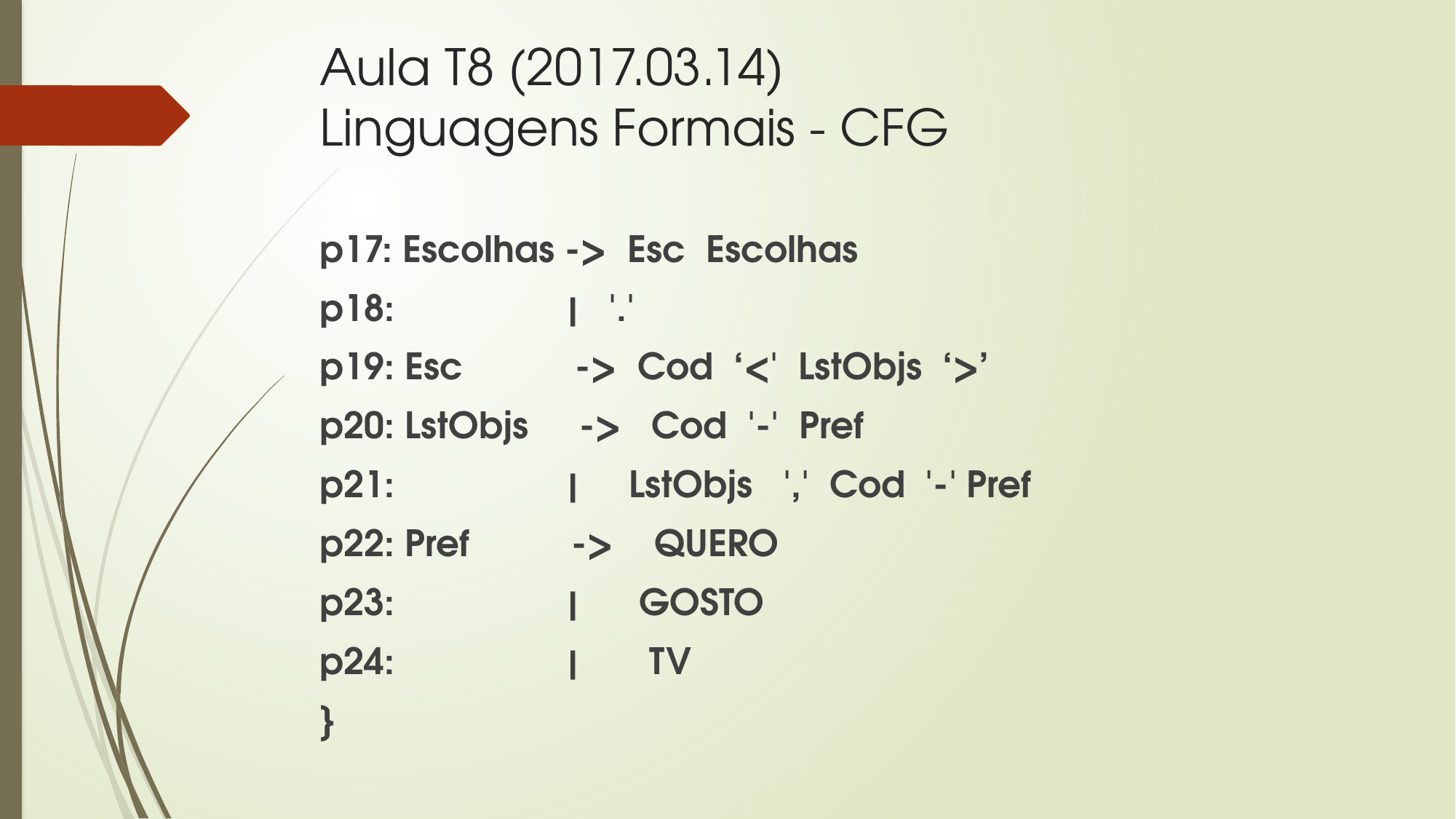

# Aula T8 (2017.03.14) Linguagens Formais - CFG

p17: Escolhas ->  Esc  Escolhas
p18:                 |   '.'
p19: Esc           ->  Cod  ‘<'  LstObjs  ‘>’
p20: LstObjs     ->   Cod  '-'  Pref
p21:                 |     LstObjs   ','  Cod  '-' Pref
p22: Pref          ->    QUERO
p23:                 |      GOSTO
p24:                 |       TV
}